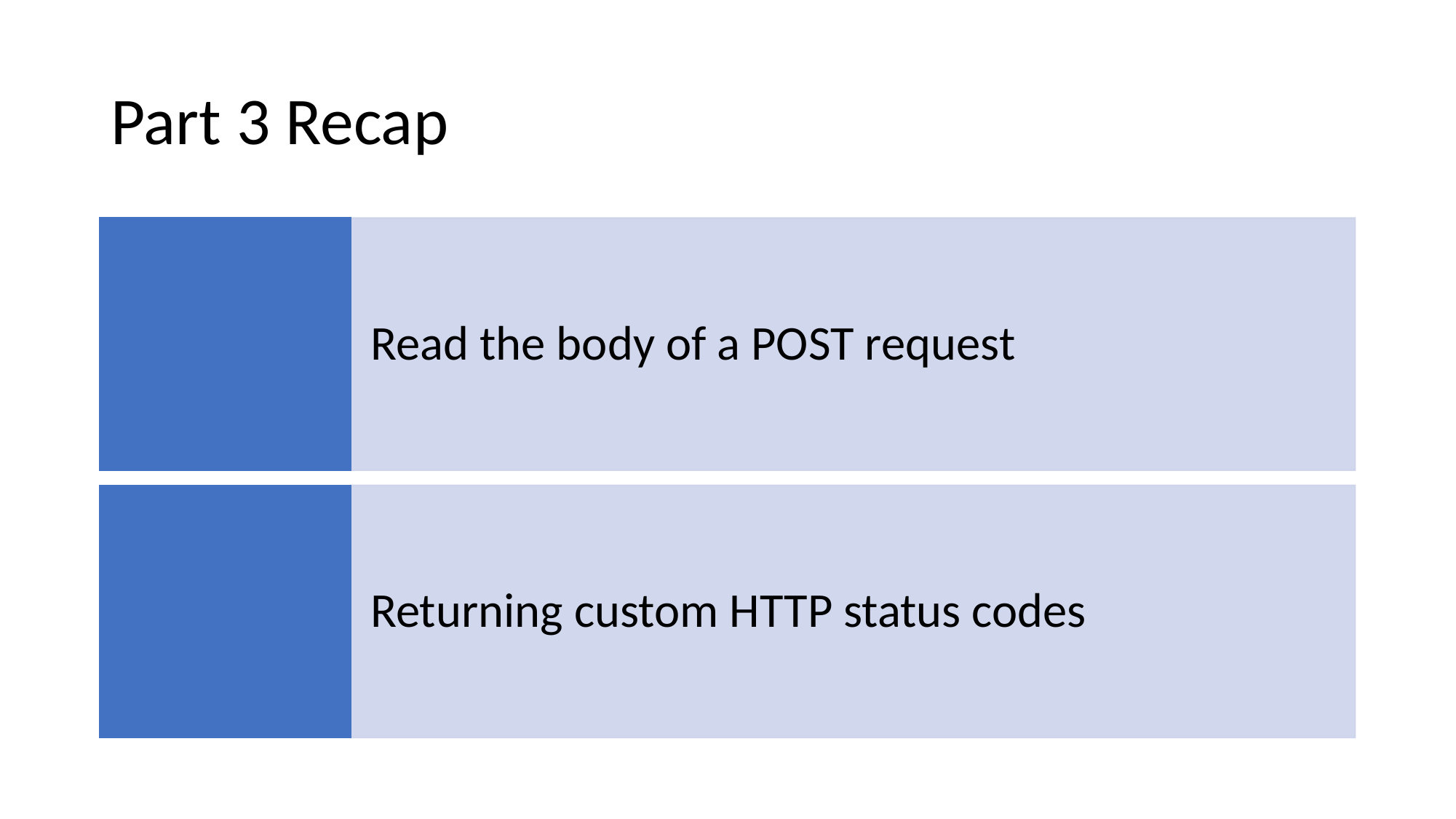

# Part 3 Recap

Read the body of a POST request

Returning custom HTTP status codes